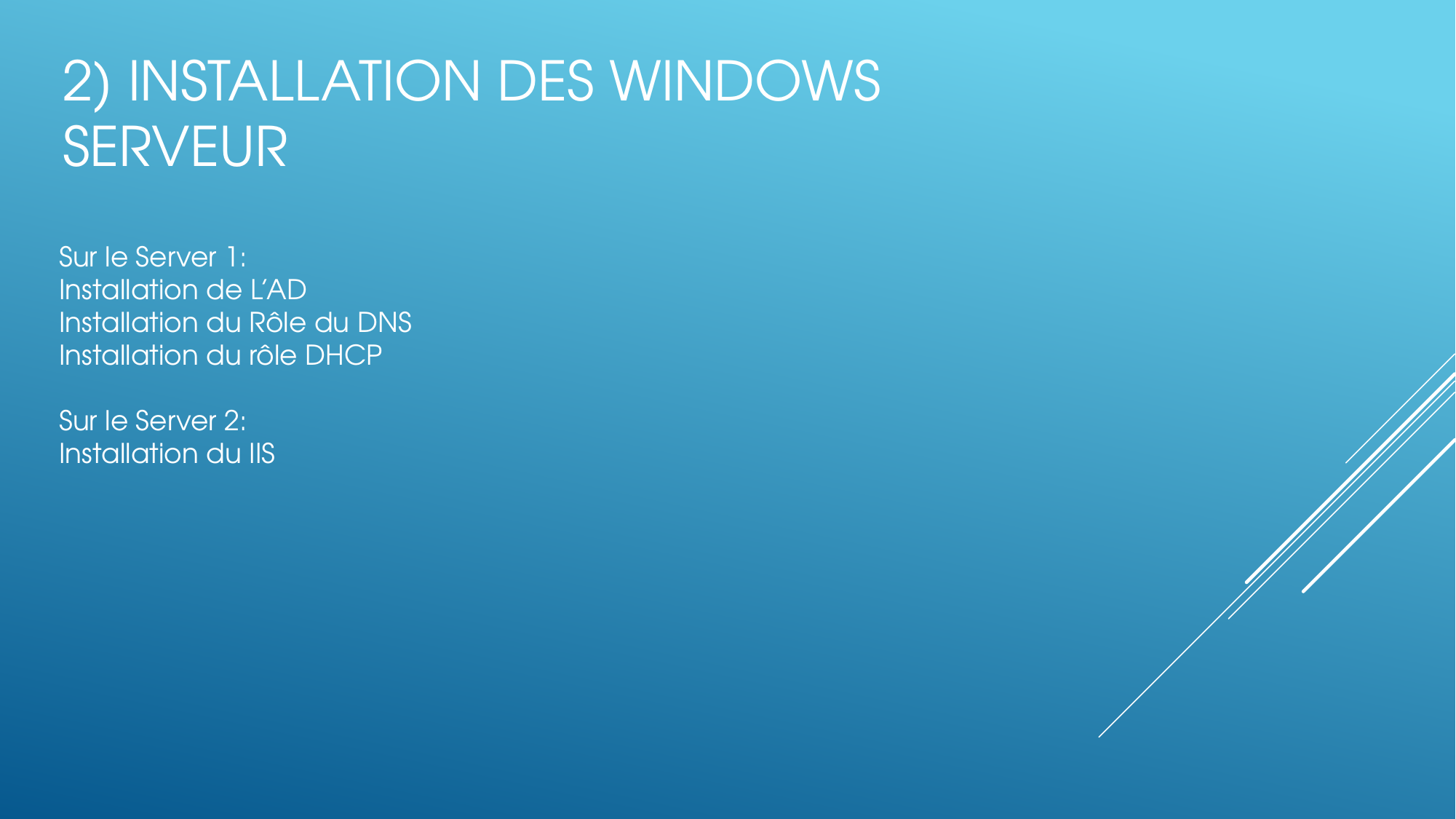

# 2) Installation des WINDOWS Serveur
Sur le Server 1:
Installation de L’AD
Installation du Rôle du DNS
Installation du rôle DHCP

Sur le Server 2:
Installation du IIS